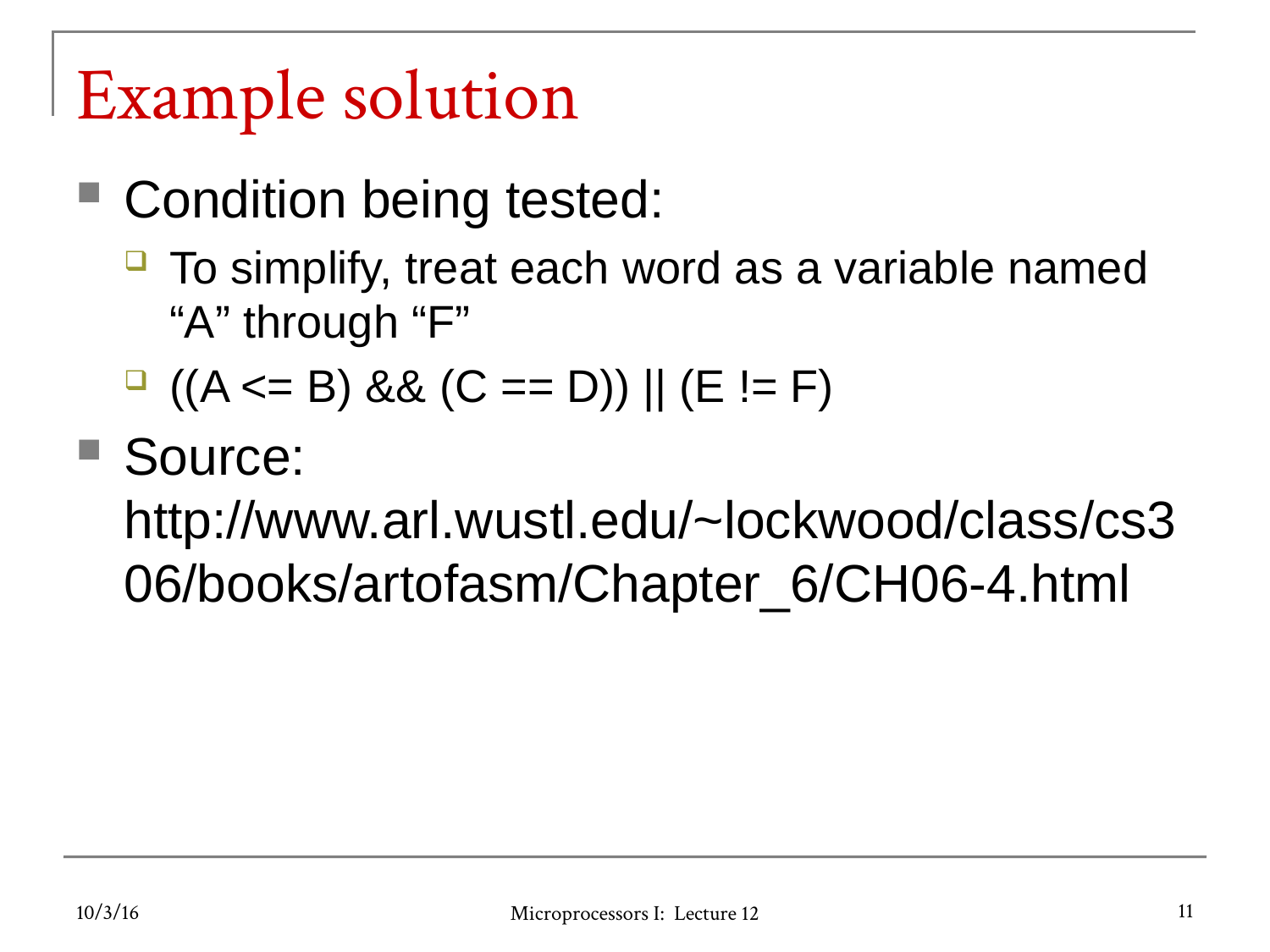

# Example solution
Condition being tested:
To simplify, treat each word as a variable named “A” through “F”
((A <= B) && (C == D)) || (E != F)
Source: http://www.arl.wustl.edu/~lockwood/class/cs306/books/artofasm/Chapter_6/CH06-4.html
10/3/16
11
Microprocessors I:  Lecture 12